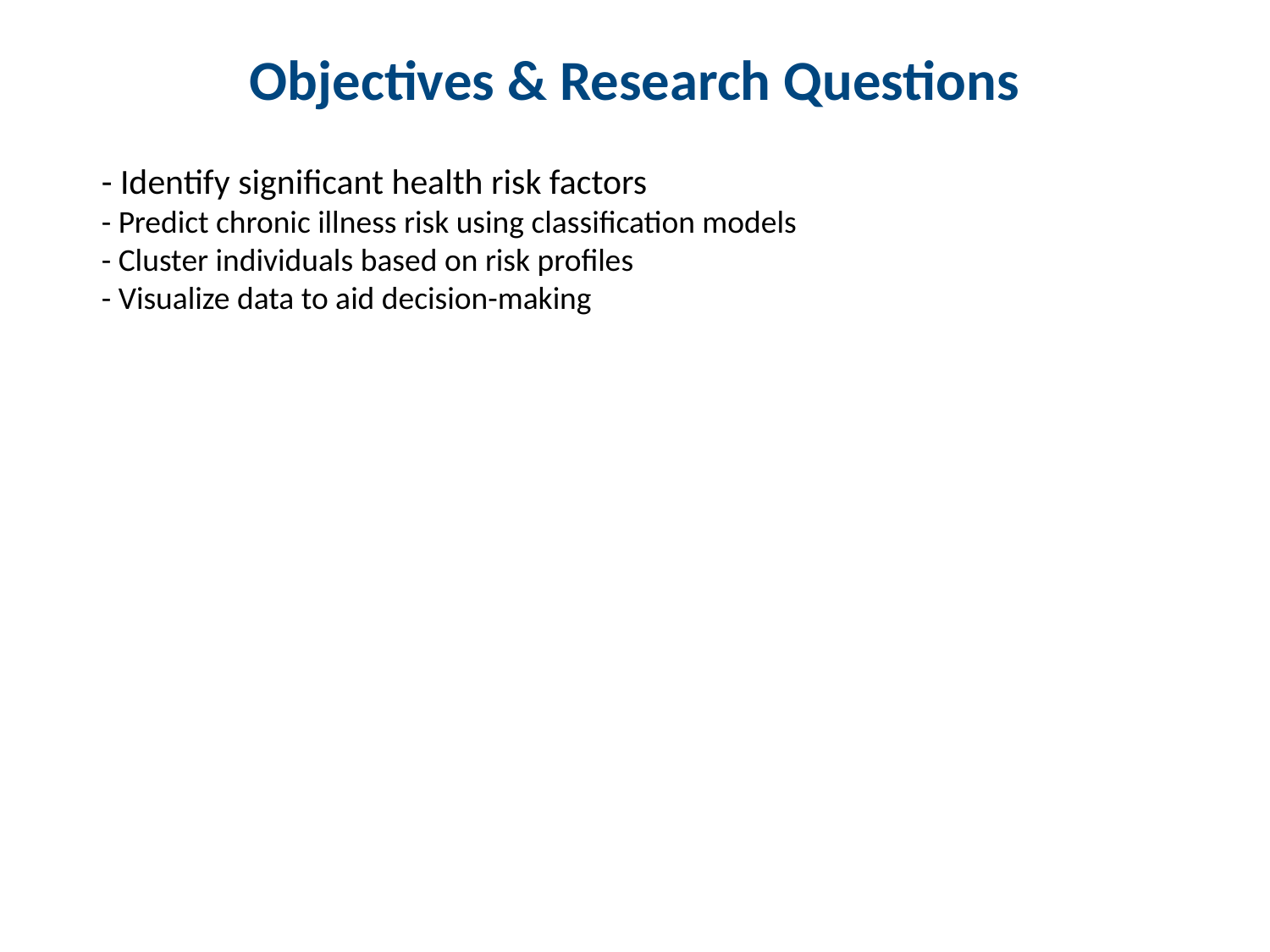

Objectives & Research Questions
- Identify significant health risk factors
- Predict chronic illness risk using classification models
- Cluster individuals based on risk profiles
- Visualize data to aid decision-making